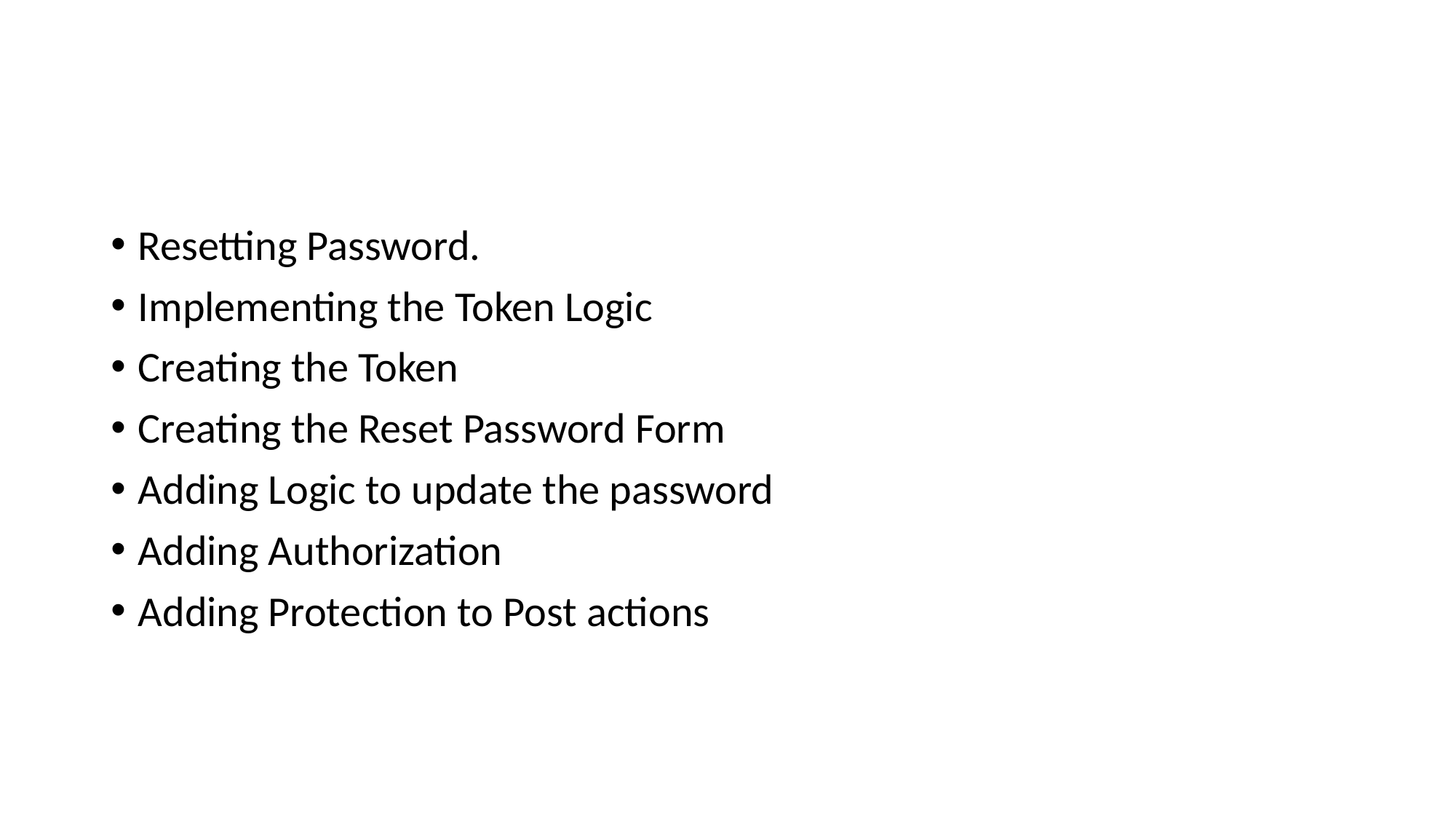

#
Resetting Password.
Implementing the Token Logic
Creating the Token
Creating the Reset Password Form
Adding Logic to update the password
Adding Authorization
Adding Protection to Post actions